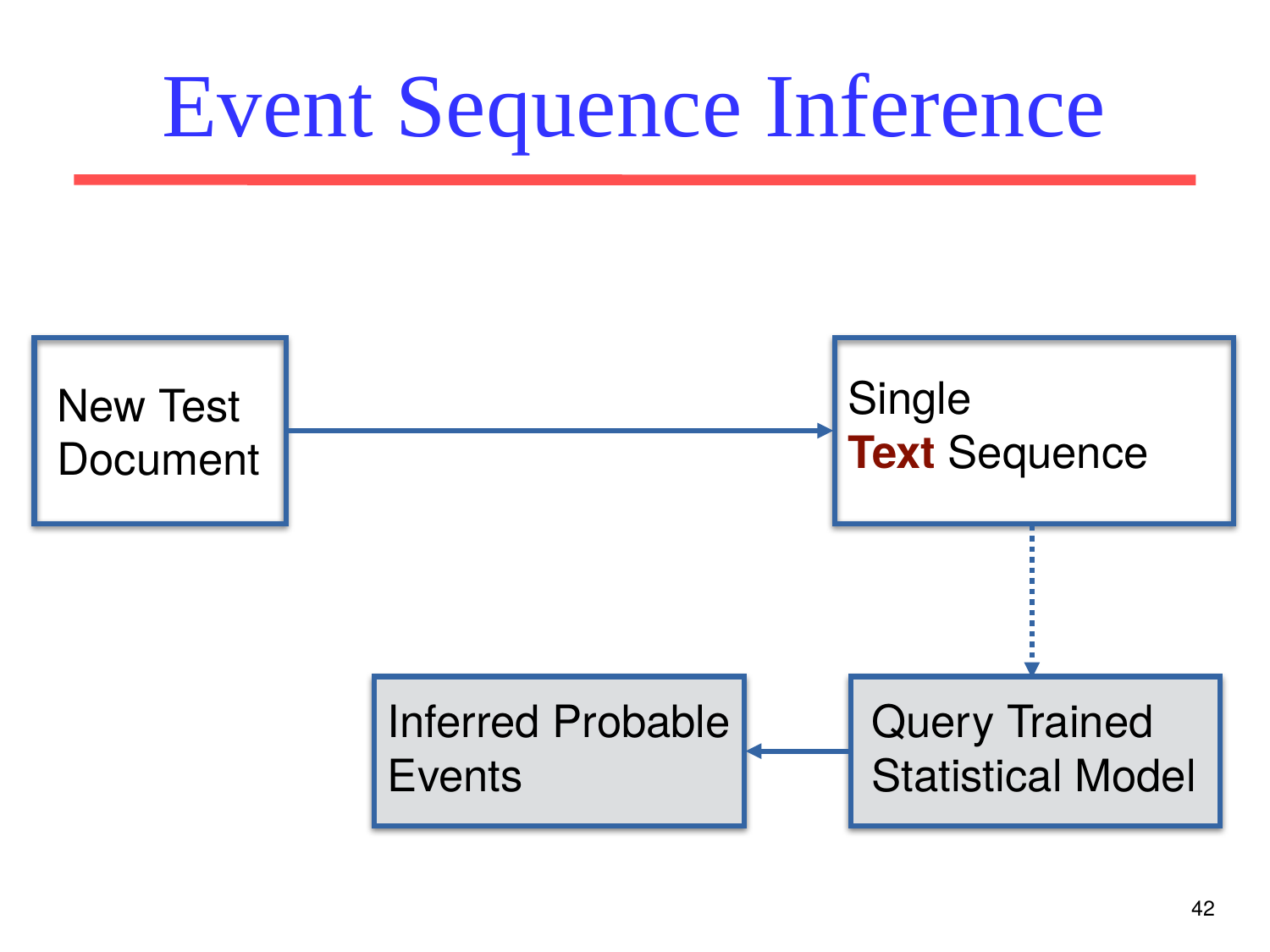

# Event Sequence Inference

Single
Text Sequence
New Test
Document

Inferred Probable
Events
Query Trained
Statistical Model

42